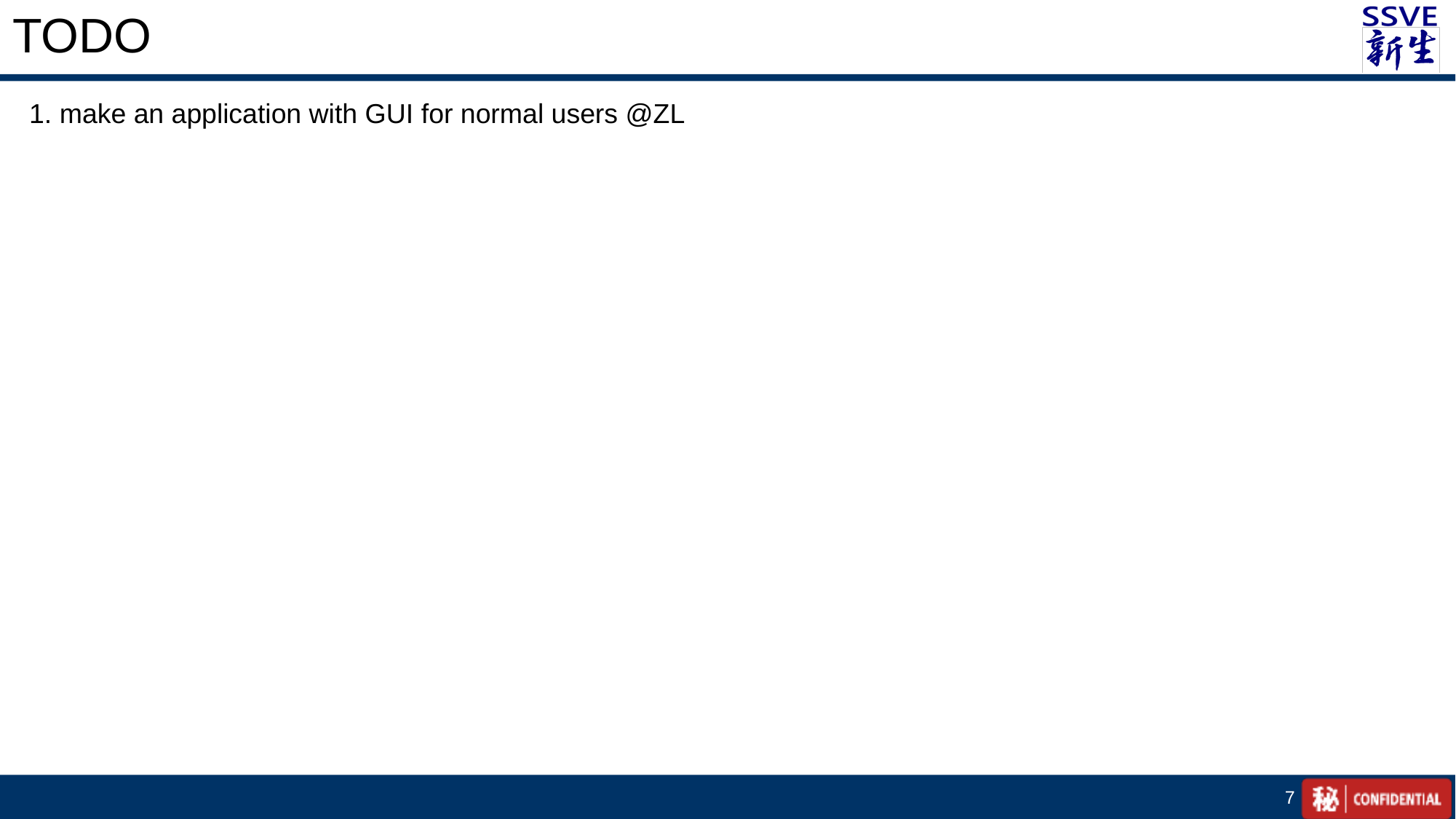

# TODO
1. make an application with GUI for normal users @ZL
7